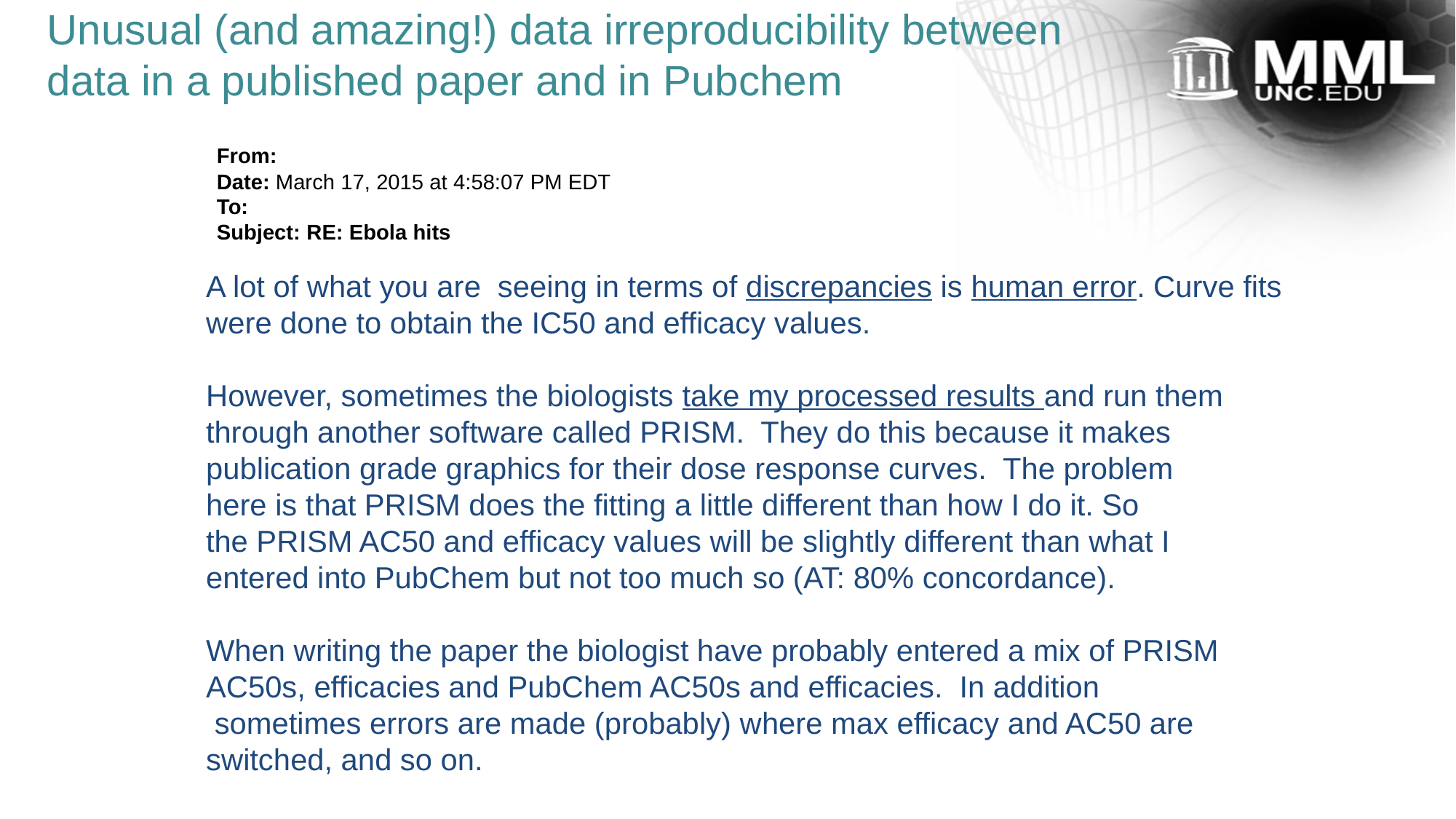

# Unusual (and amazing!) data irreproducibility between data in a published paper and in Pubchem
From:
Date: March 17, 2015 at 4:58:07 PM EDT
To:
Subject: RE: Ebola hits
A lot of what you are  seeing in terms of discrepancies is human error. Curve fits
were done to obtain the IC50 and efficacy values.

However, sometimes the biologists take my processed results and run them
through another software called PRISM.  They do this because it makes
publication grade graphics for their dose response curves.  The problem
here is that PRISM does the fitting a little different than how I do it. So
the PRISM AC50 and efficacy values will be slightly different than what I
entered into PubChem but not too much so (AT: 80% concordance).

When writing the paper the biologist have probably entered a mix of PRISM
AC50s, efficacies and PubChem AC50s and efficacies.  In addition
 sometimes errors are made (probably) where max efficacy and AC50 are
switched, and so on.